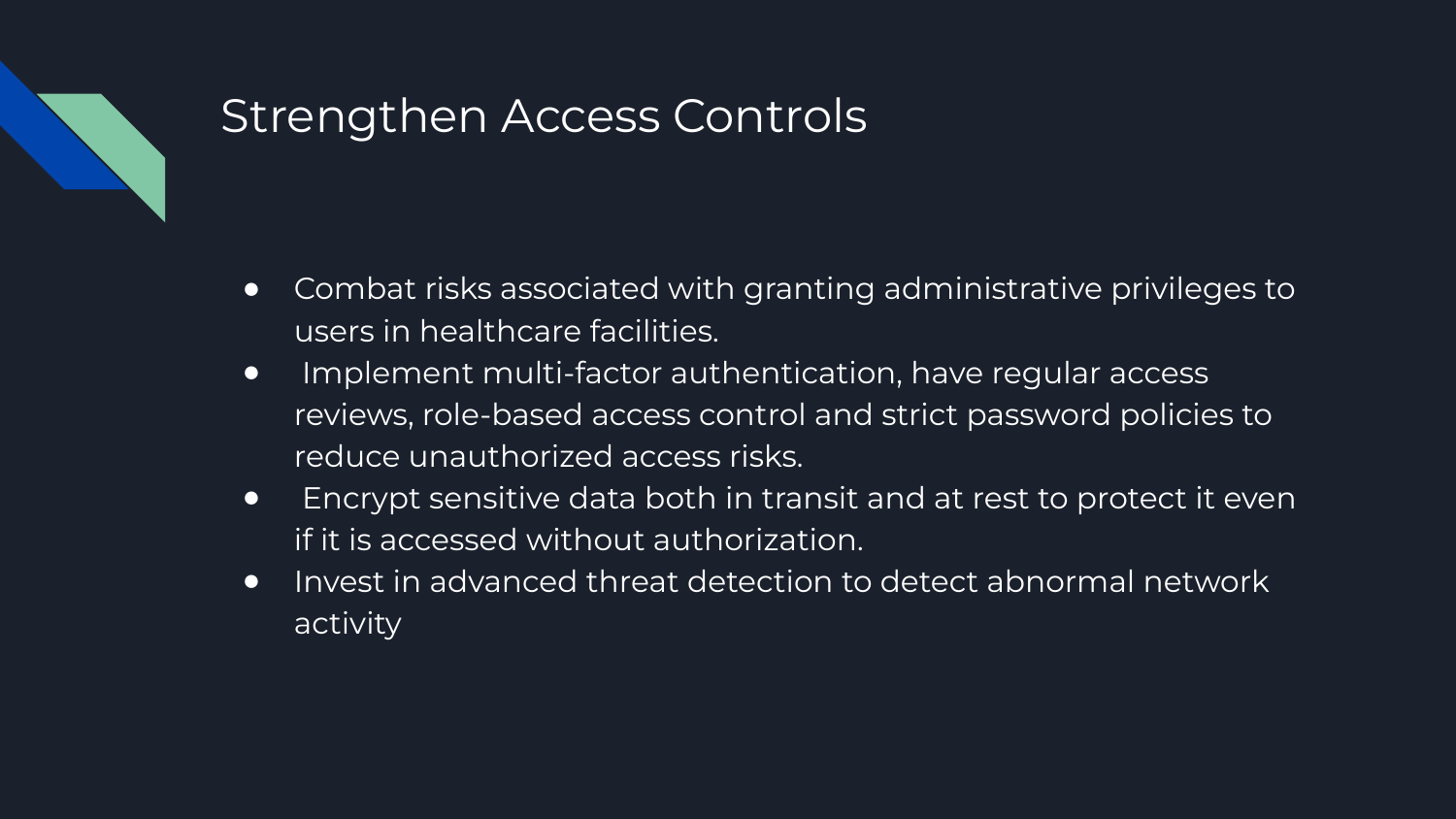

# Strengthen Access Controls

Combat risks associated with granting administrative privileges to users in healthcare facilities.
 Implement multi-factor authentication, have regular access reviews, role-based access control and strict password policies to reduce unauthorized access risks.
 Encrypt sensitive data both in transit and at rest to protect it even if it is accessed without authorization.
Invest in advanced threat detection to detect abnormal network activity